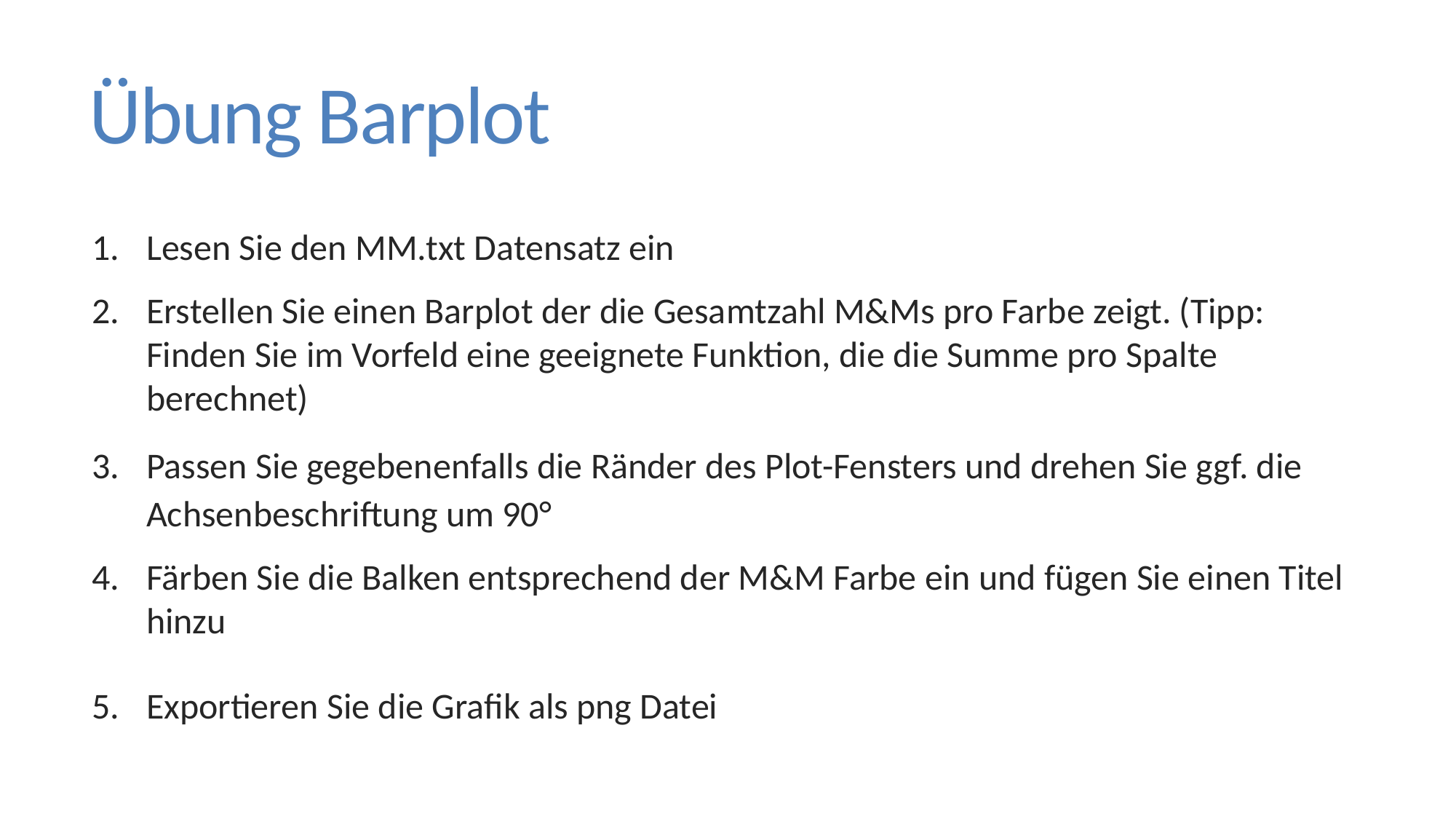

# Übung Barplot
Lesen Sie den MM.txt Datensatz ein
Erstellen Sie einen Barplot der die Gesamtzahl M&Ms pro Farbe zeigt. (Tipp: Finden Sie im Vorfeld eine geeignete Funktion, die die Summe pro Spalte berechnet)
Passen Sie gegebenenfalls die Ränder des Plot-Fensters und drehen Sie ggf. die Achsenbeschriftung um 90°
Färben Sie die Balken entsprechend der M&M Farbe ein und fügen Sie einen Titel hinzu
Exportieren Sie die Grafik als png Datei